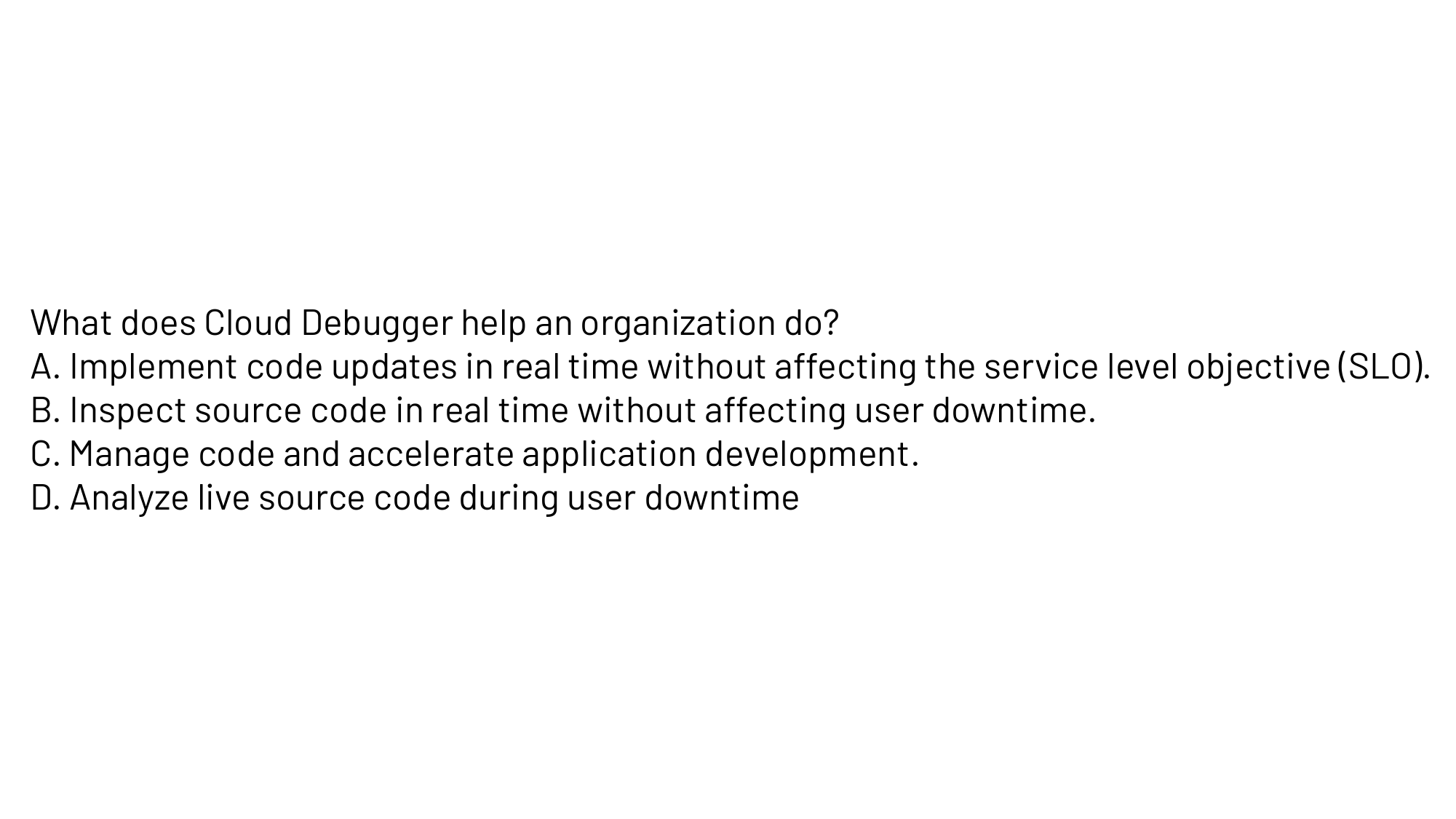

What does Cloud Debugger help an organization do?
A. Implement code updates in real time without affecting the service level objective (SLO).
B. Inspect source code in real time without affecting user downtime.
C. Manage code and accelerate application development.
D. Analyze live source code during user downtime